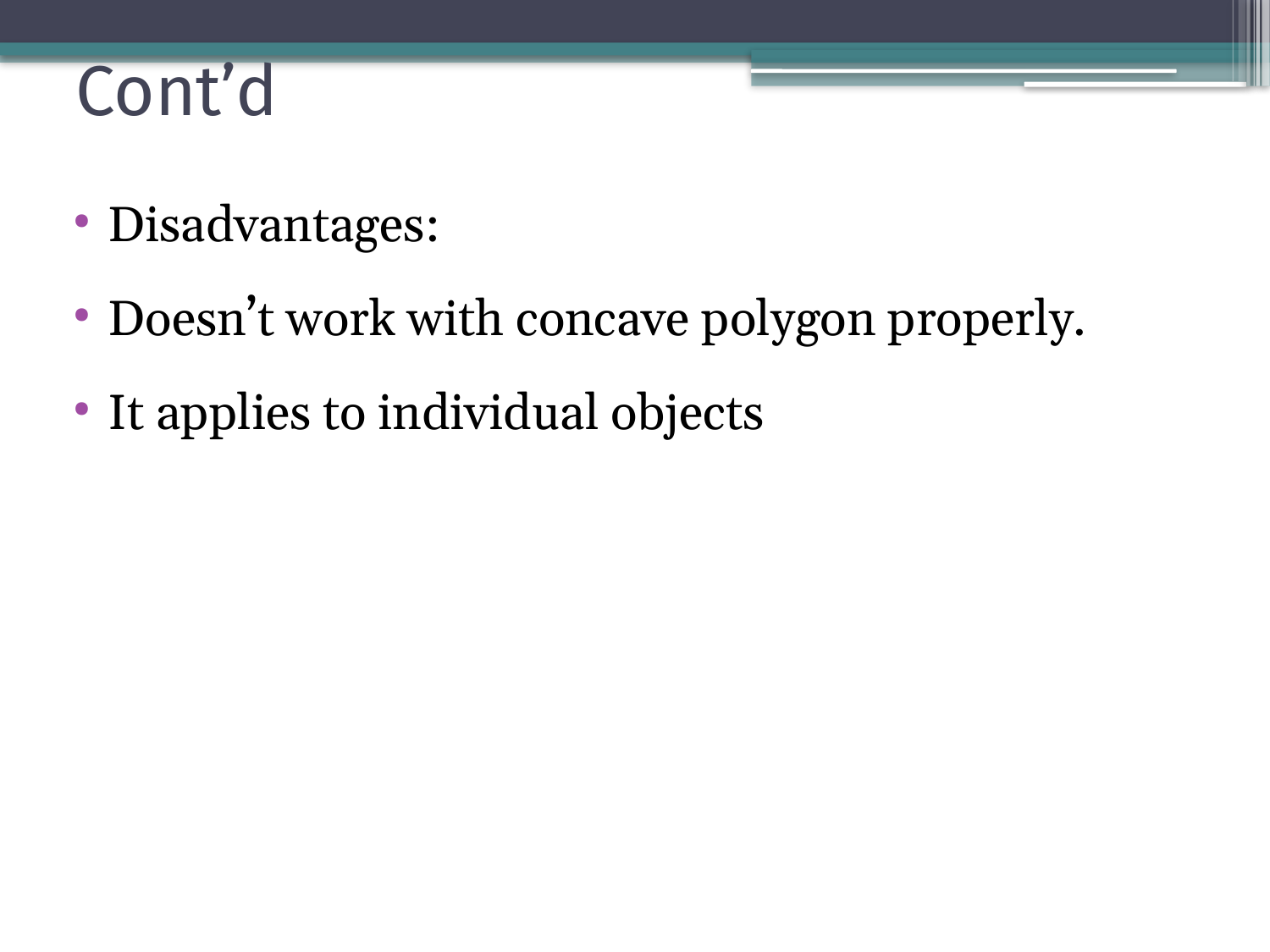

# Cont’d
Disadvantages:
Doesn’t work with concave polygon properly.
It applies to individual objects